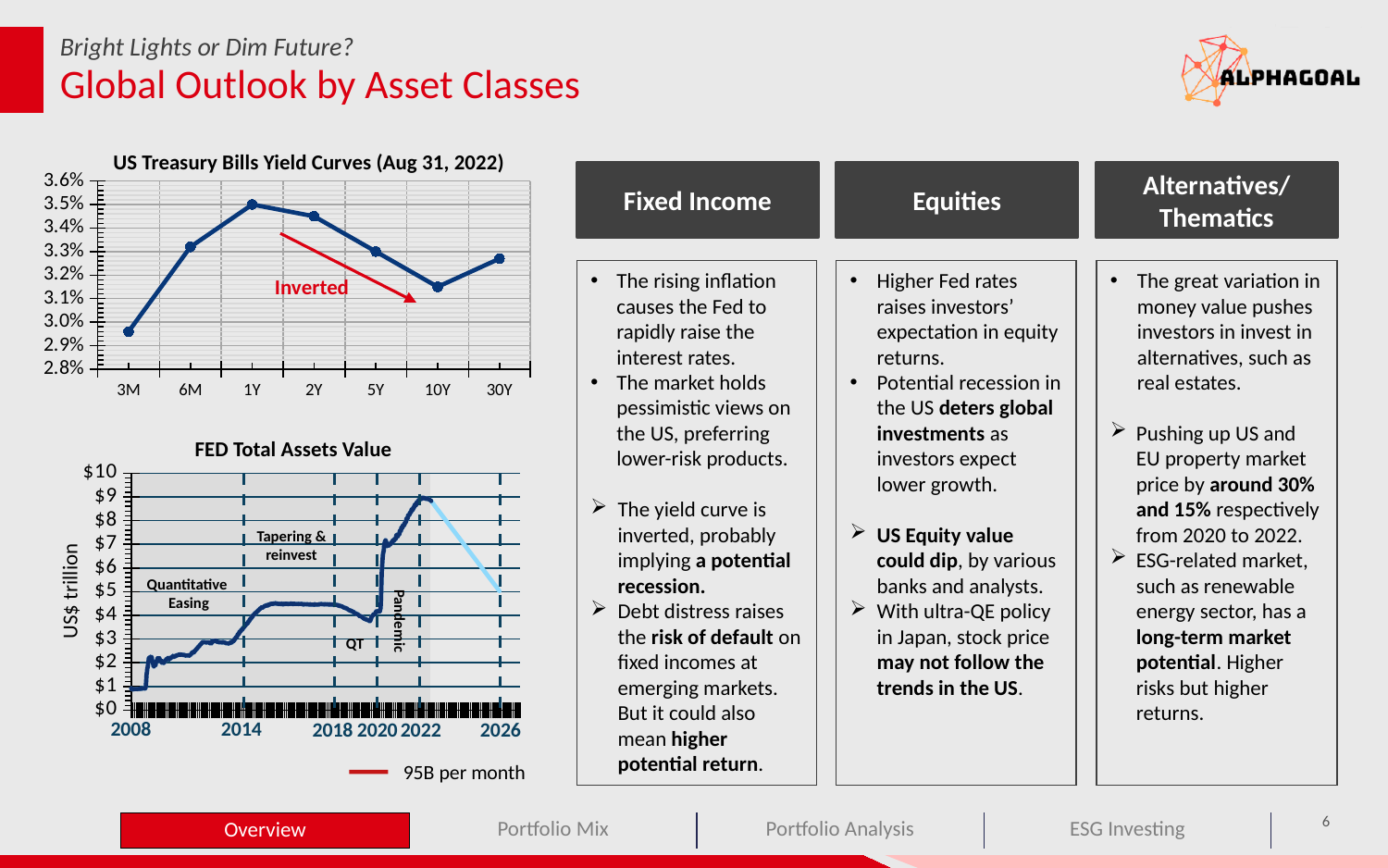

Bright Lights or Dim Future?
Global Outlook by Asset Classes
US Treasury Bills Yield Curves (Aug 31, 2022)

### Chart

| Category | Yield Curve |
|---|---|
| 3M | 0.0296 |
| 6M | 0.0332 |
| 1Y | 0.035 |
| 2Y | 0.0345 |
| 5Y | 0.033 |
| 10Y | 0.0315 |
| 30Y | 0.0327 |
Inverted
Fixed Income
Equities
Alternatives/
Thematics
Higher Fed rates raises investors’ expectation in equity returns.
Potential recession in the US deters global investments as investors expect lower growth.

US Equity value could dip, by various banks and analysts.
With ultra-QE policy in Japan, stock price may not follow the trends in the US.

The great variation in money value pushes investors in invest in alternatives, such as real estates.

Pushing up US and EU property market price by around 30% and 15% respectively from 2020 to 2022.
ESG-related market, such as renewable energy sector, has a long-term market potential. Higher risks but higher returns.
The rising inflation causes the Fed to rapidly raise the interest rates.
The market holds pessimistic views on the US, preferring lower-risk products.

The yield curve is inverted, probably implying a potential recession.
Debt distress raises the risk of default on fixed incomes at emerging markets. But it could also mean higher potential return.
FED Total Assets Value

[unsupported chart]

2008
2014
2022
2018
2020
2026

Tapering &
reinvest
Quantitative
Easing
US$ trillion
Pandemic
QT
95B per month
6
Overview